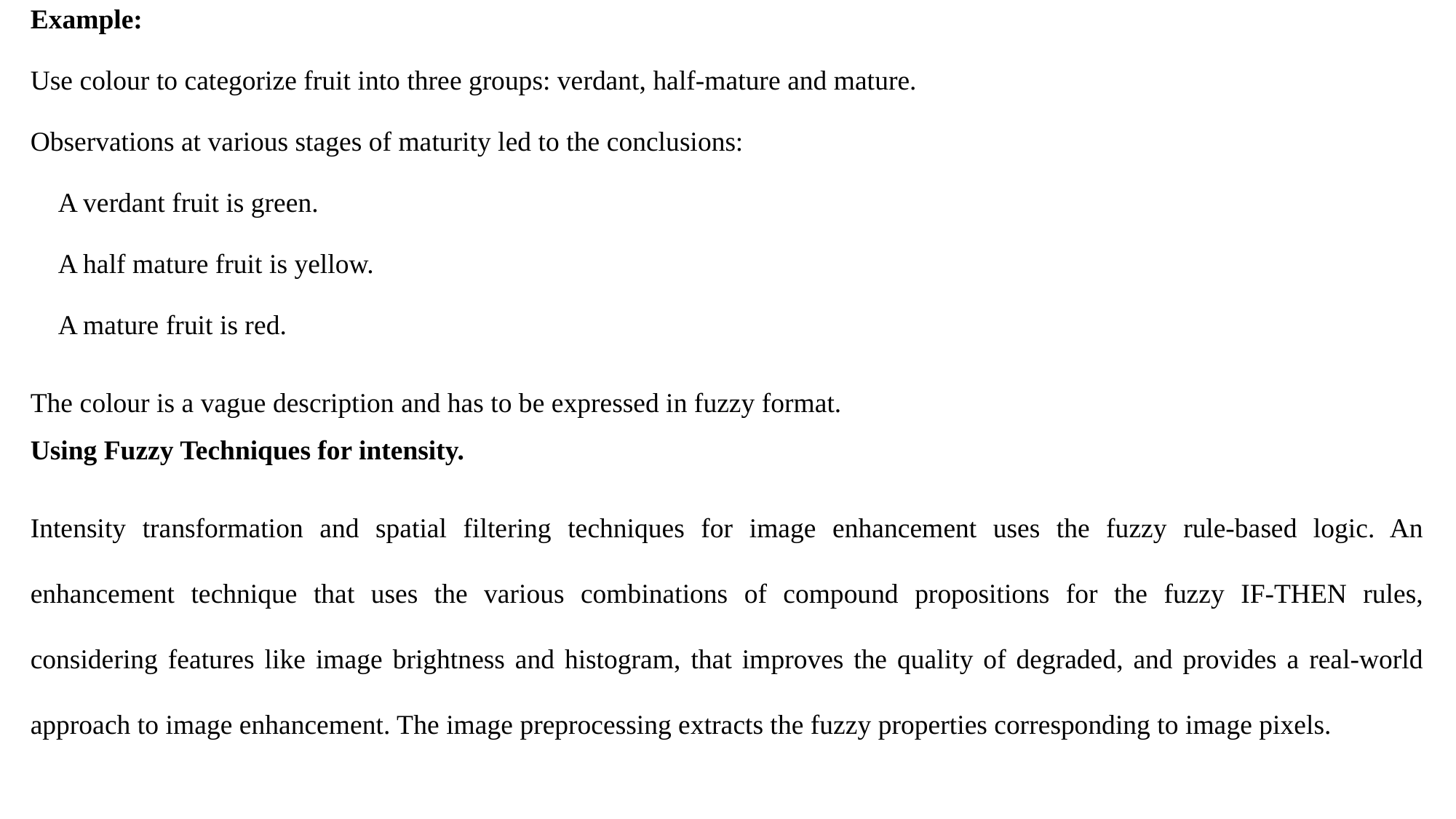

Example:
Use colour to categorize fruit into three groups: verdant, half-mature and mature.
Observations at various stages of maturity led to the conclusions:
    A verdant fruit is green.
    A half mature fruit is yellow.
    A mature fruit is red.
The colour is a vague description and has to be expressed in fuzzy format.
Using Fuzzy Techniques for intensity.
Intensity transformation and spatial filtering techniques for image enhancement uses the fuzzy rule-based logic. An enhancement technique that uses the various combinations of compound propositions for the fuzzy IF-THEN rules, considering features like image brightness and histogram, that improves the quality of degraded, and provides a real-world approach to image enhancement. The image preprocessing extracts the fuzzy properties corresponding to image pixels.